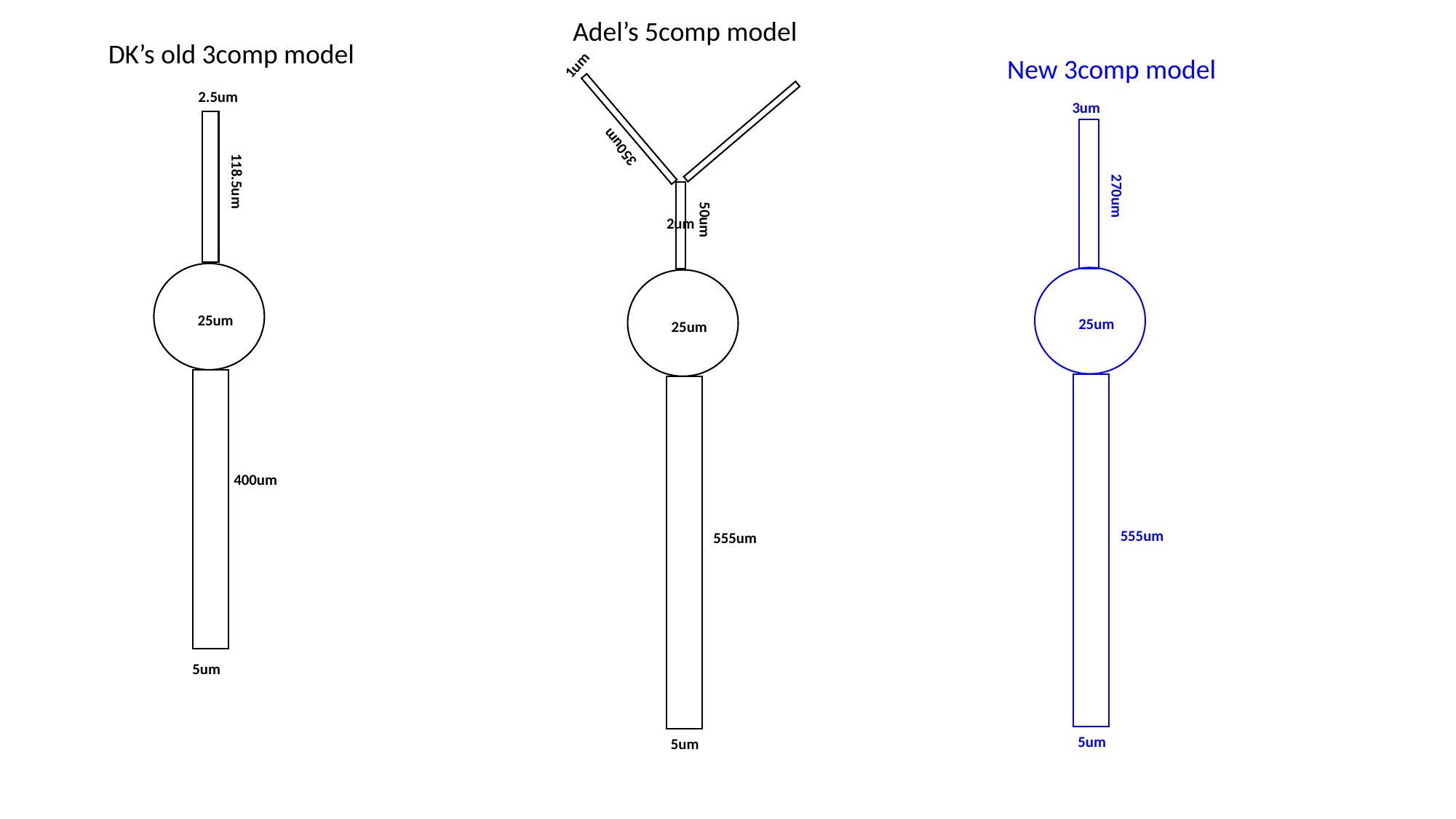

Adel’s 5comp model
DK’s old 3comp model
New 3comp model
1um

2.5um
3um

350um
118.5um
270um

50um
2um

25um
25um
25um

400um
555um
555um
5um
5um
5um